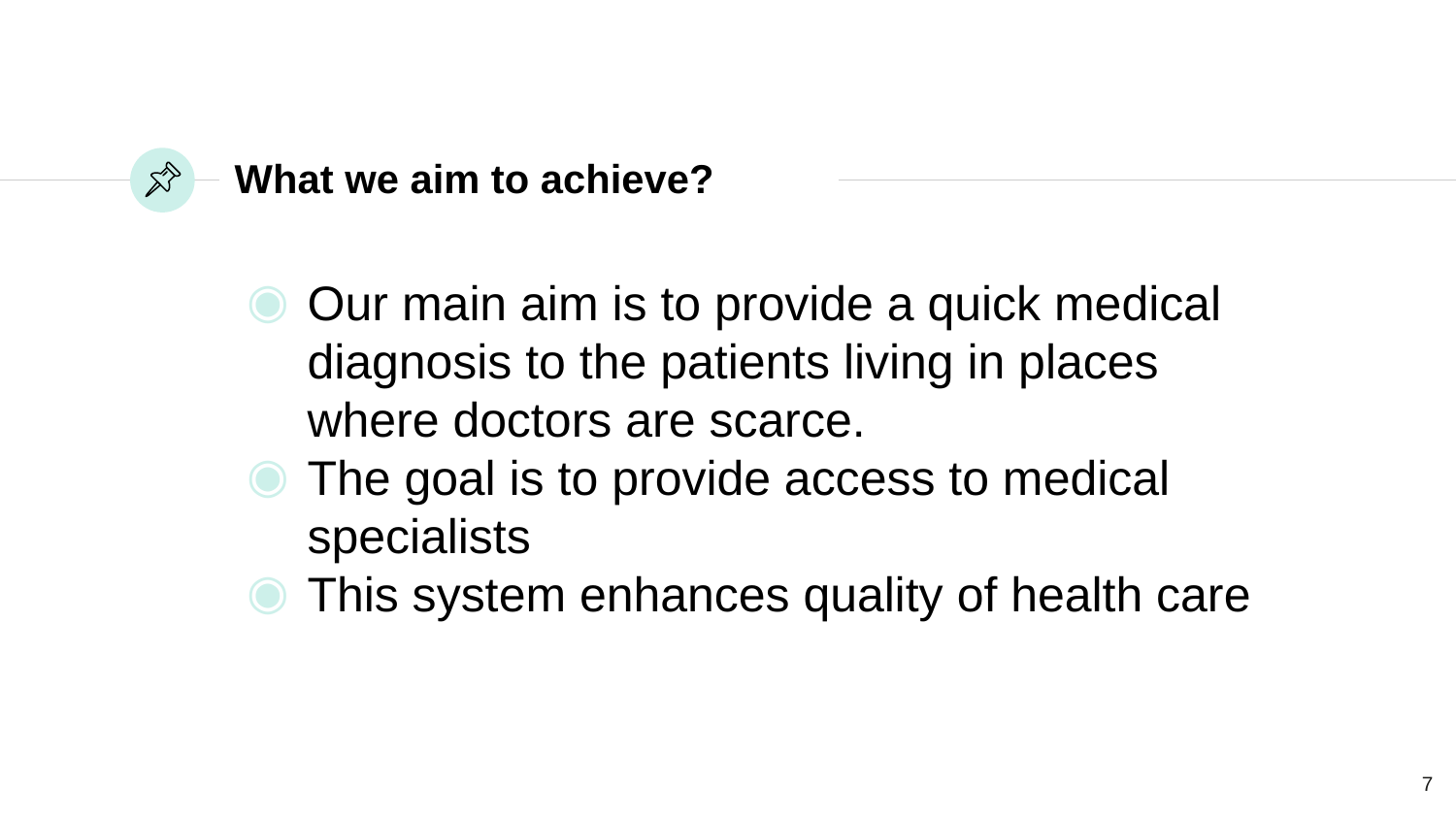

# What we aim to achieve?

Our main aim is to provide a quick medical diagnosis to the patients living in places where doctors are scarce.
The goal is to provide access to medical specialists
This system enhances quality of health care
7